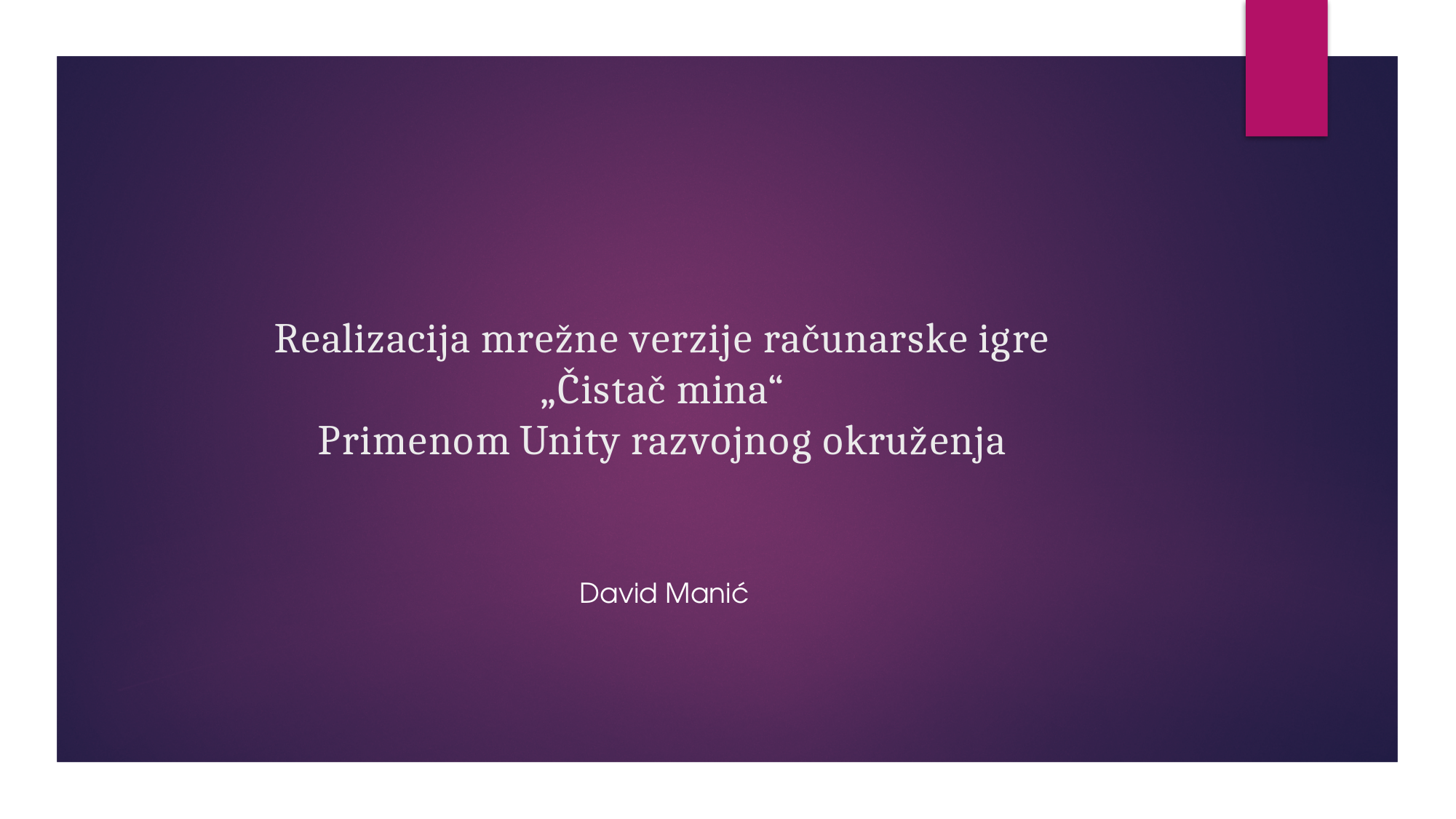

# Realizacija mrežne verzije računarske igre „Čistač mina“ Primenom Unity razvojnog okruženja
David Manić